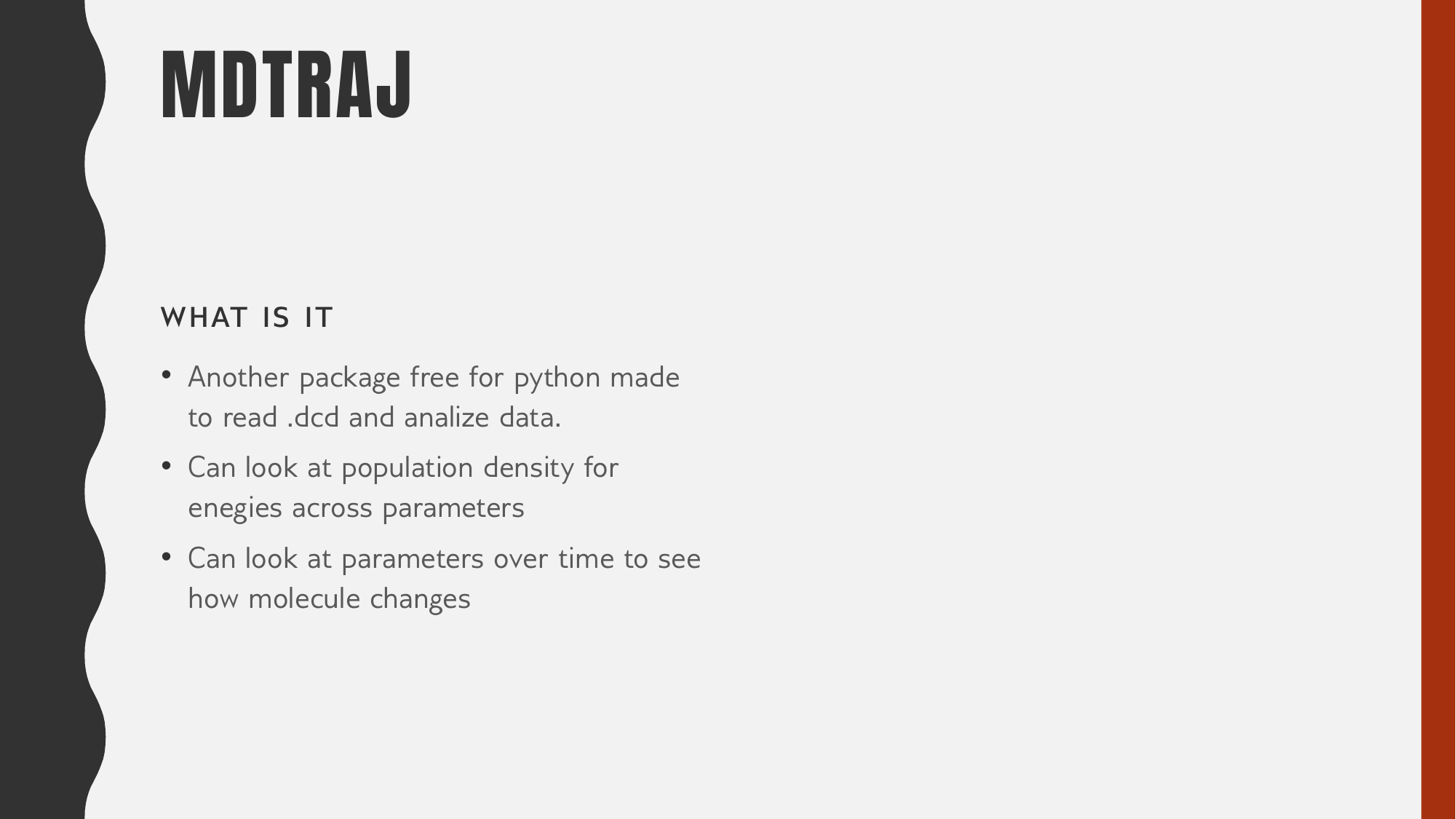

# MDTraj
What is it

Another package free for python made to read .dcd and analize data.
Can look at population density for enegies across parameters
Can look at parameters over time to see how molecule changes